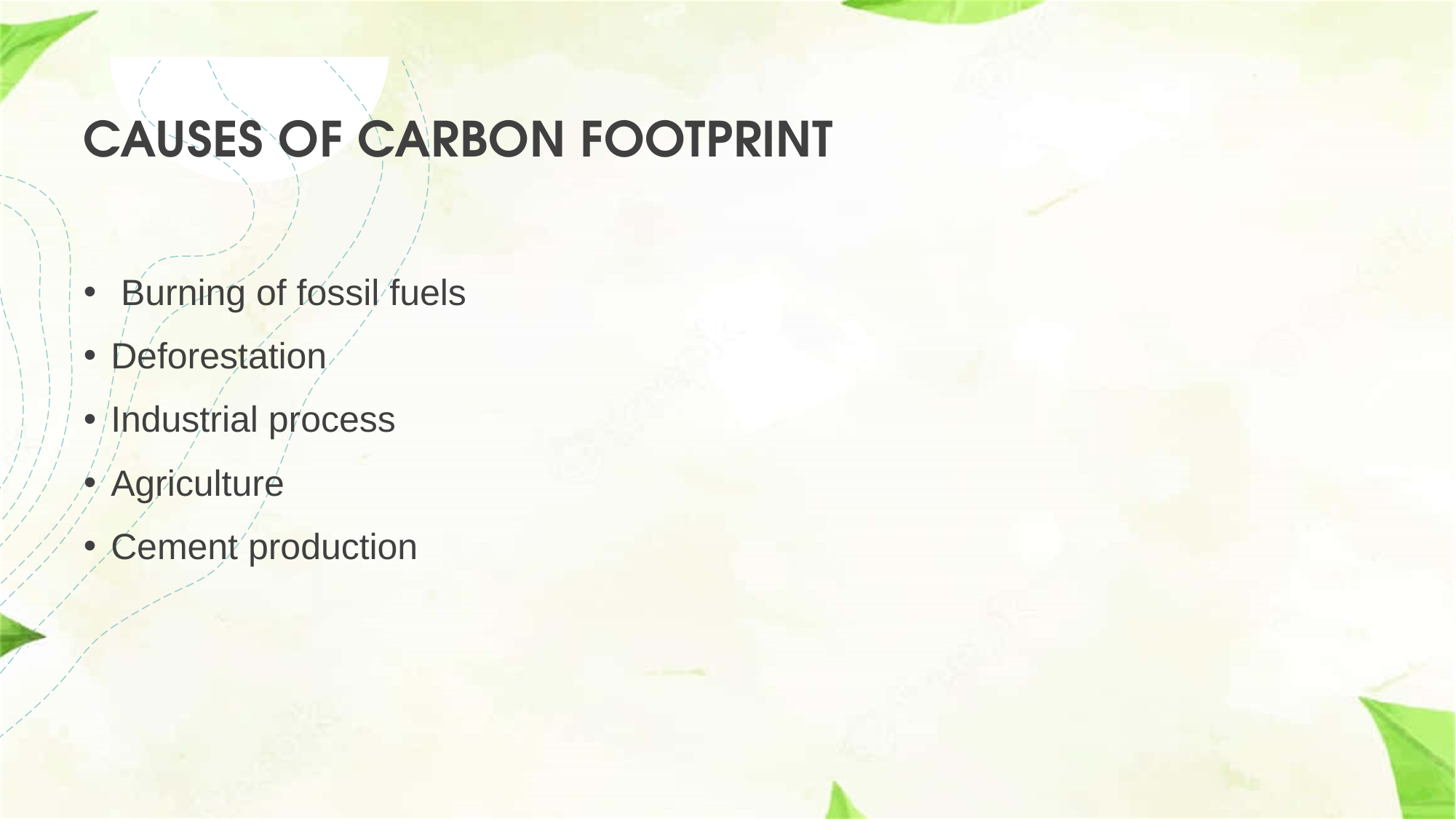

# Causes of carbon footprint
 Burning of fossil fuels
Deforestation
Industrial process
Agriculture
Cement production